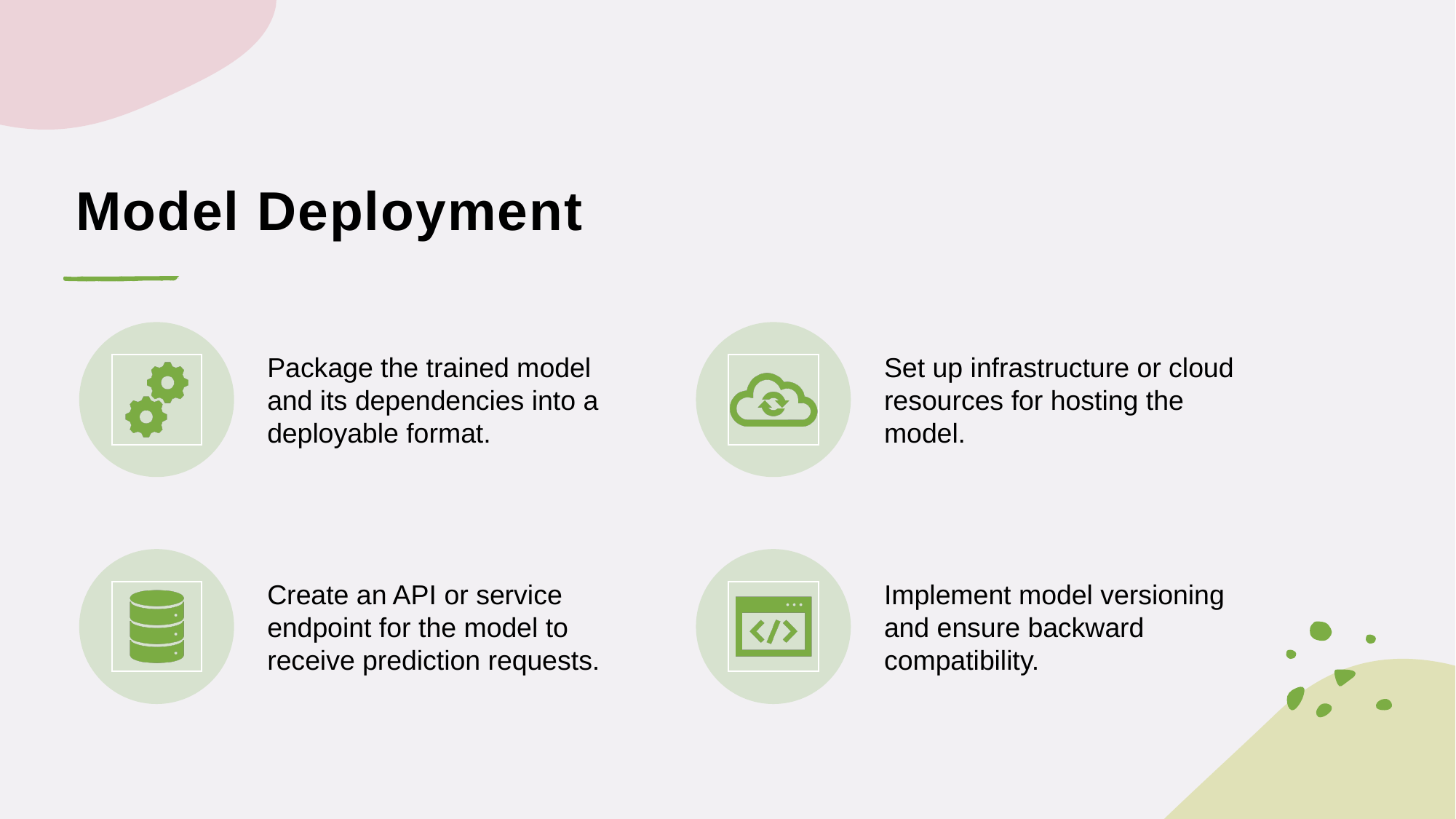

# Model Deployment
Package the trained model and its dependencies into a deployable format.
Set up infrastructure or cloud resources for hosting the model.
Create an API or service endpoint for the model to receive prediction requests.
Implement model versioning and ensure backward compatibility.